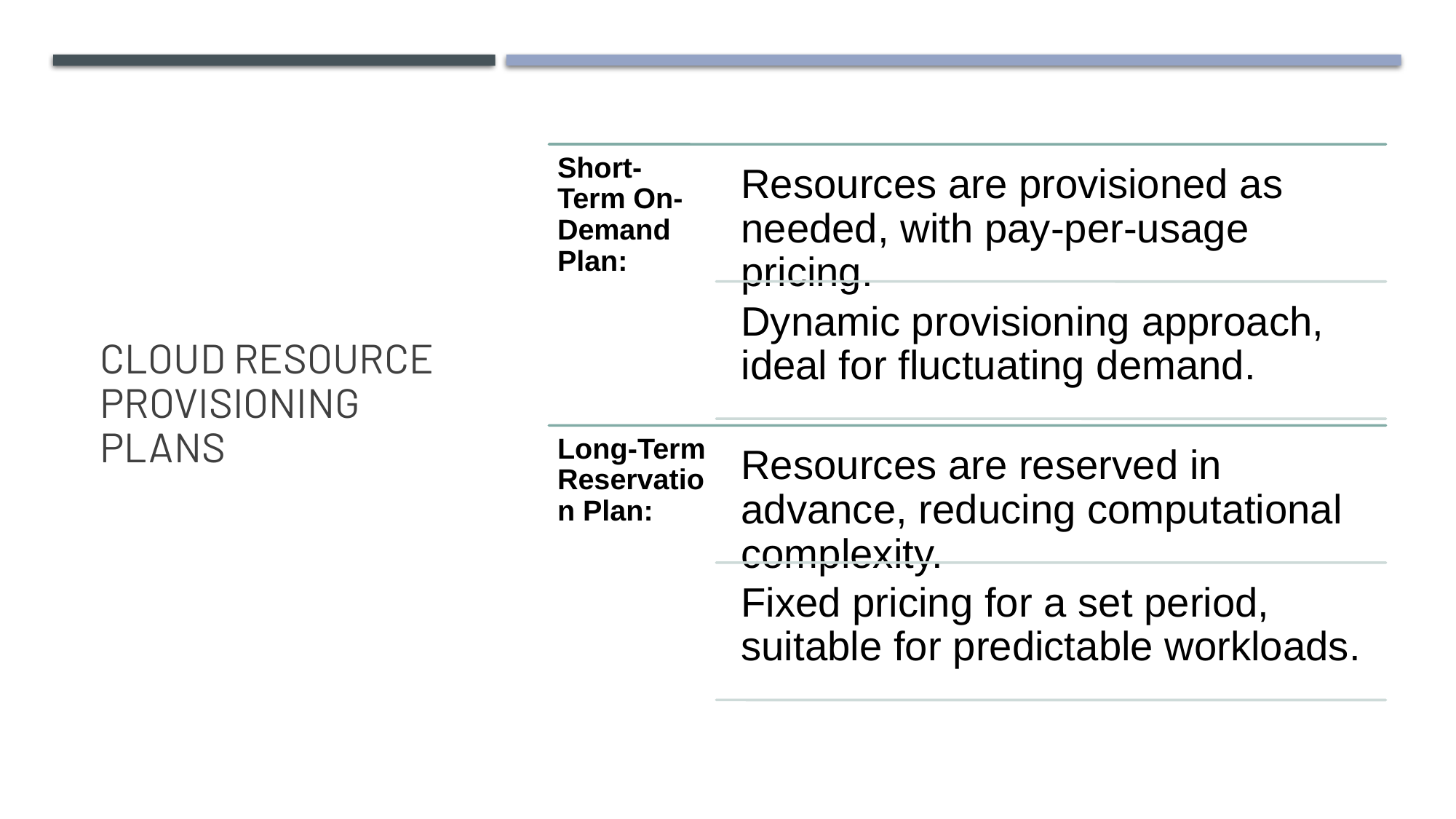

# Cloud Resource Provisioning Plans
Short-Term On-Demand Plan:
Resources are provisioned as needed, with pay-per-usage pricing.
Dynamic provisioning approach, ideal for fluctuating demand.
Long-Term Reservation Plan:
Resources are reserved in advance, reducing computational complexity.
Fixed pricing for a set period, suitable for predictable workloads.